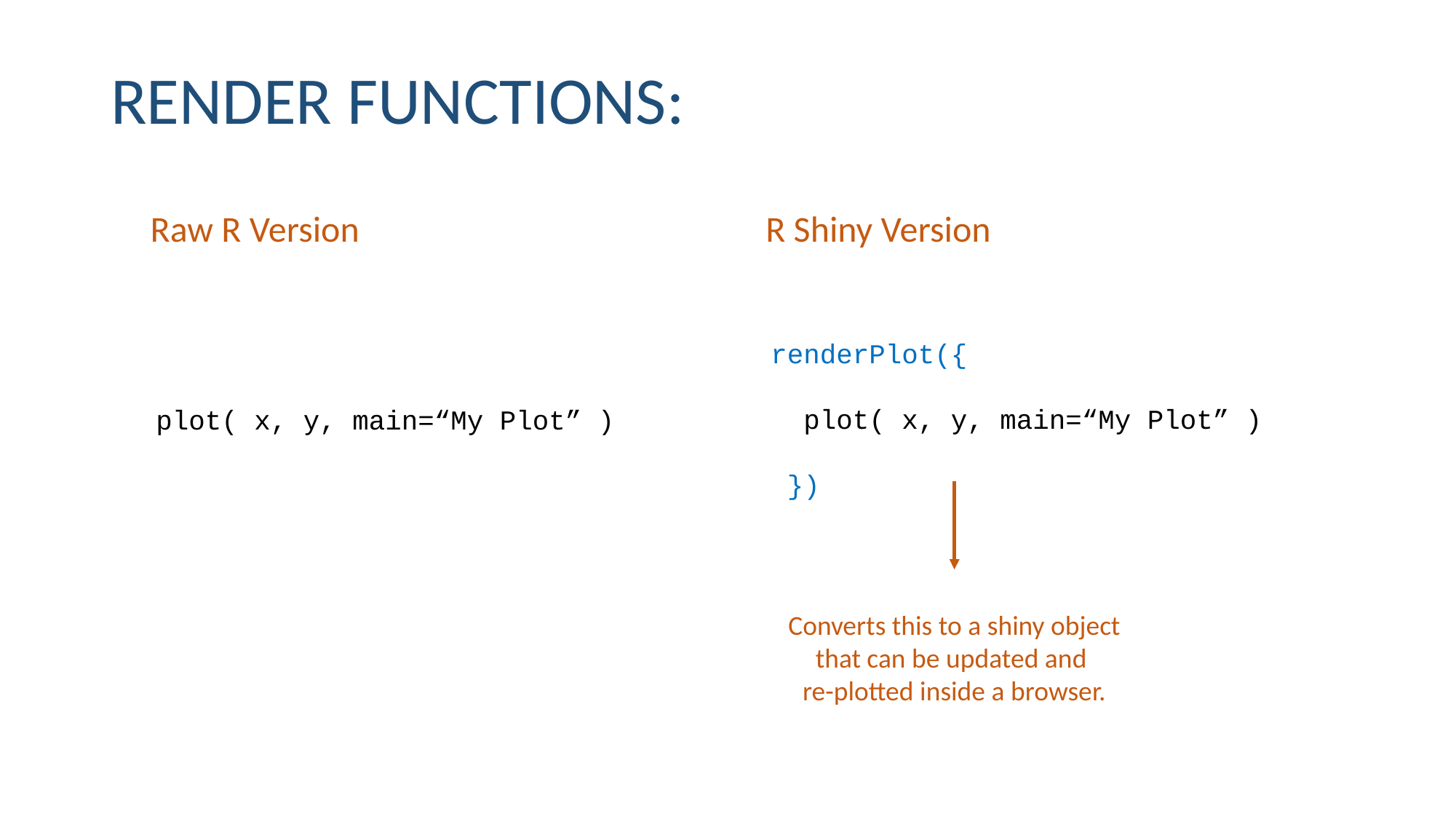

RENDER functions:
Raw R Version
R Shiny Version
renderPlot({

  plot( x, y, main=“My Plot” )

 })
plot( x, y, main=“My Plot” )
Converts this to a shiny object that can be updated and
re-plotted inside a browser.